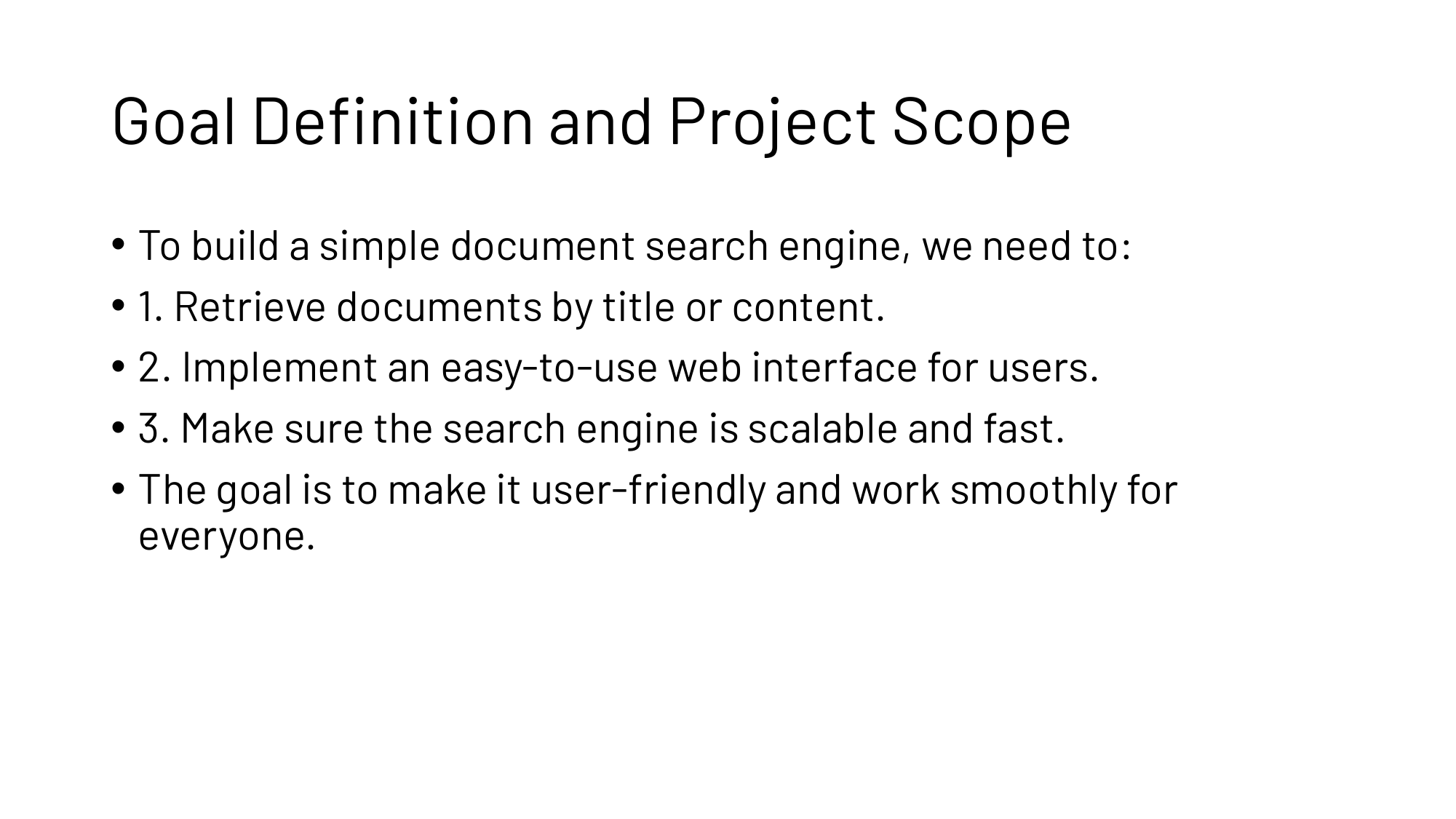

# Goal Definition and Project Scope
To build a simple document search engine, we need to:
1. Retrieve documents by title or content.
2. Implement an easy-to-use web interface for users.
3. Make sure the search engine is scalable and fast.
The goal is to make it user-friendly and work smoothly for everyone.